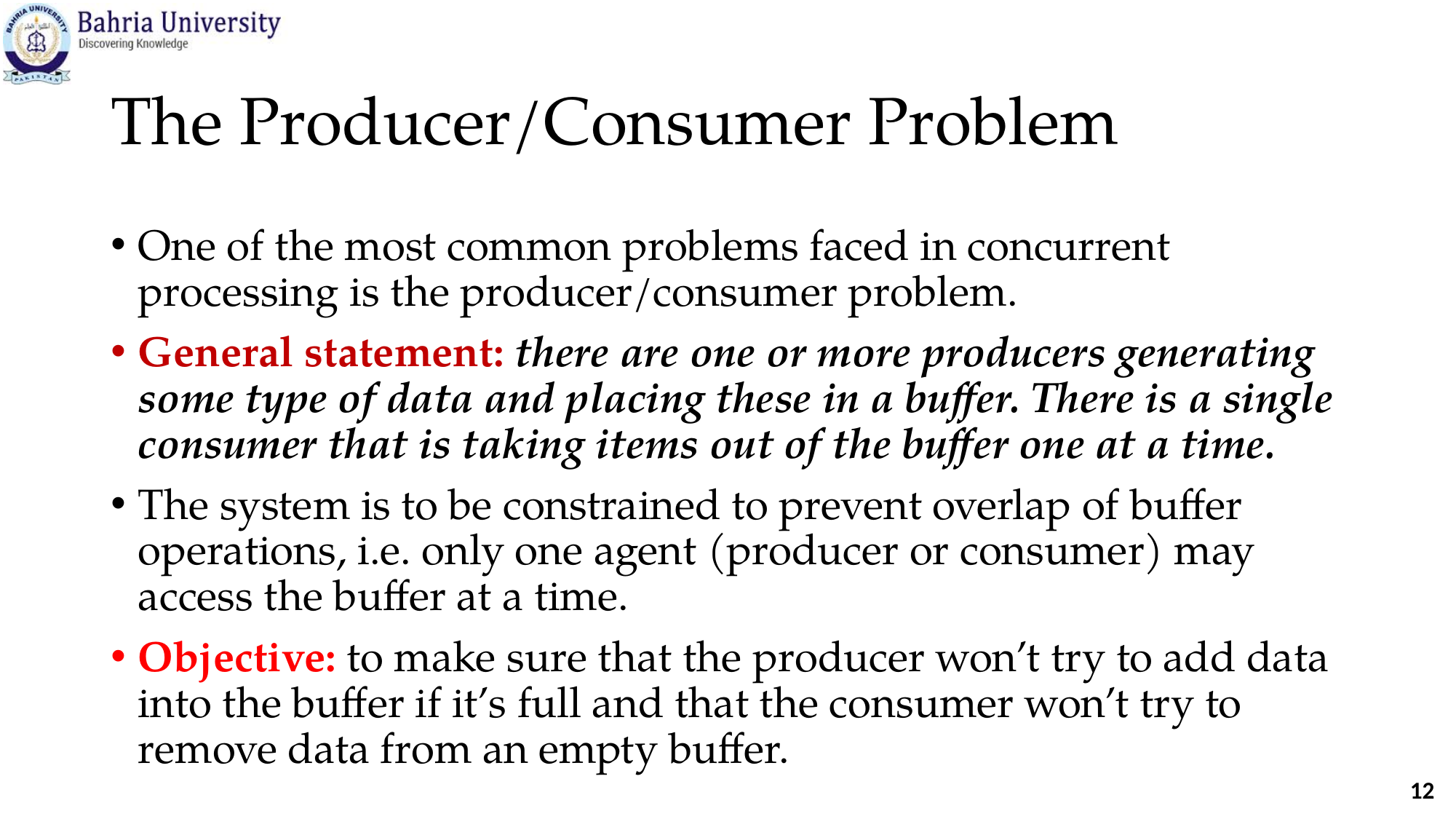

# The Producer/Consumer Problem
One of the most common problems faced in concurrent processing is the producer/consumer problem.
General statement: there are one or more producers generating some type of data and placing these in a buffer. There is a single consumer that is taking items out of the buffer one at a time.
The system is to be constrained to prevent overlap of buffer operations, i.e. only one agent (producer or consumer) may access the buffer at a time.
Objective: to make sure that the producer won’t try to add data into the buffer if it’s full and that the consumer won’t try to remove data from an empty buffer.
12